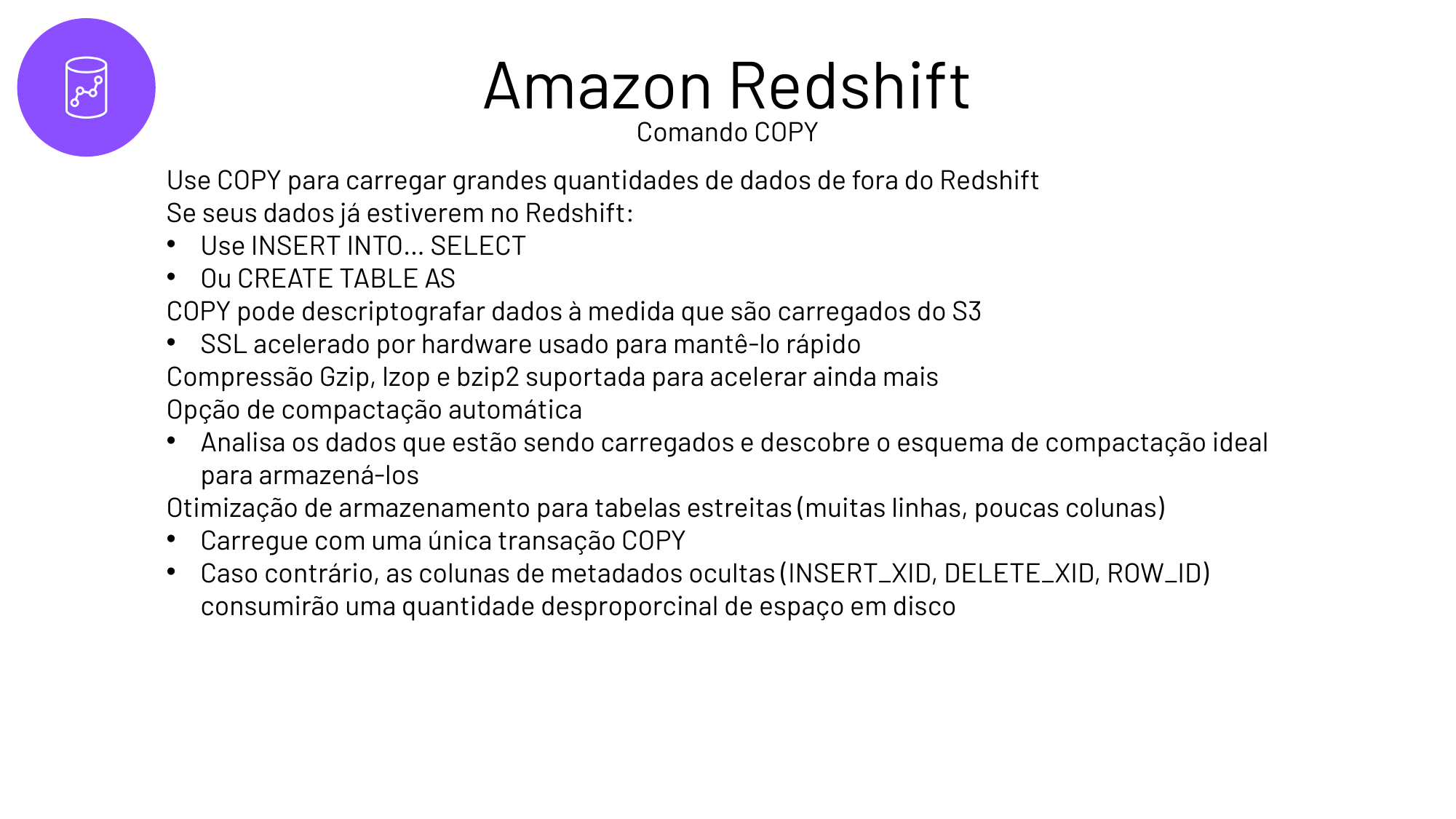

# Amazon Redshift

Comando COPY
Use COPY para carregar grandes quantidades de dados de fora do Redshift
Se seus dados já estiverem no Redshift:
Use INSERT INTO… SELECT
Ou CREATE TABLE AS
COPY pode descriptografar dados à medida que são carregados do S3
SSL acelerado por hardware usado para mantê-lo rápido
Compressão Gzip, lzop e bzip2 suportada para acelerar ainda mais
Opção de compactação automática
Analisa os dados que estão sendo carregados e descobre o esquema de compactação ideal para armazená-los
Otimização de armazenamento para tabelas estreitas (muitas linhas, poucas colunas)
Carregue com uma única transação COPY
Caso contrário, as colunas de metadados ocultas (INSERT_XID, DELETE_XID, ROW_ID) consumirão uma quantidade desproporcinal de espaço em disco